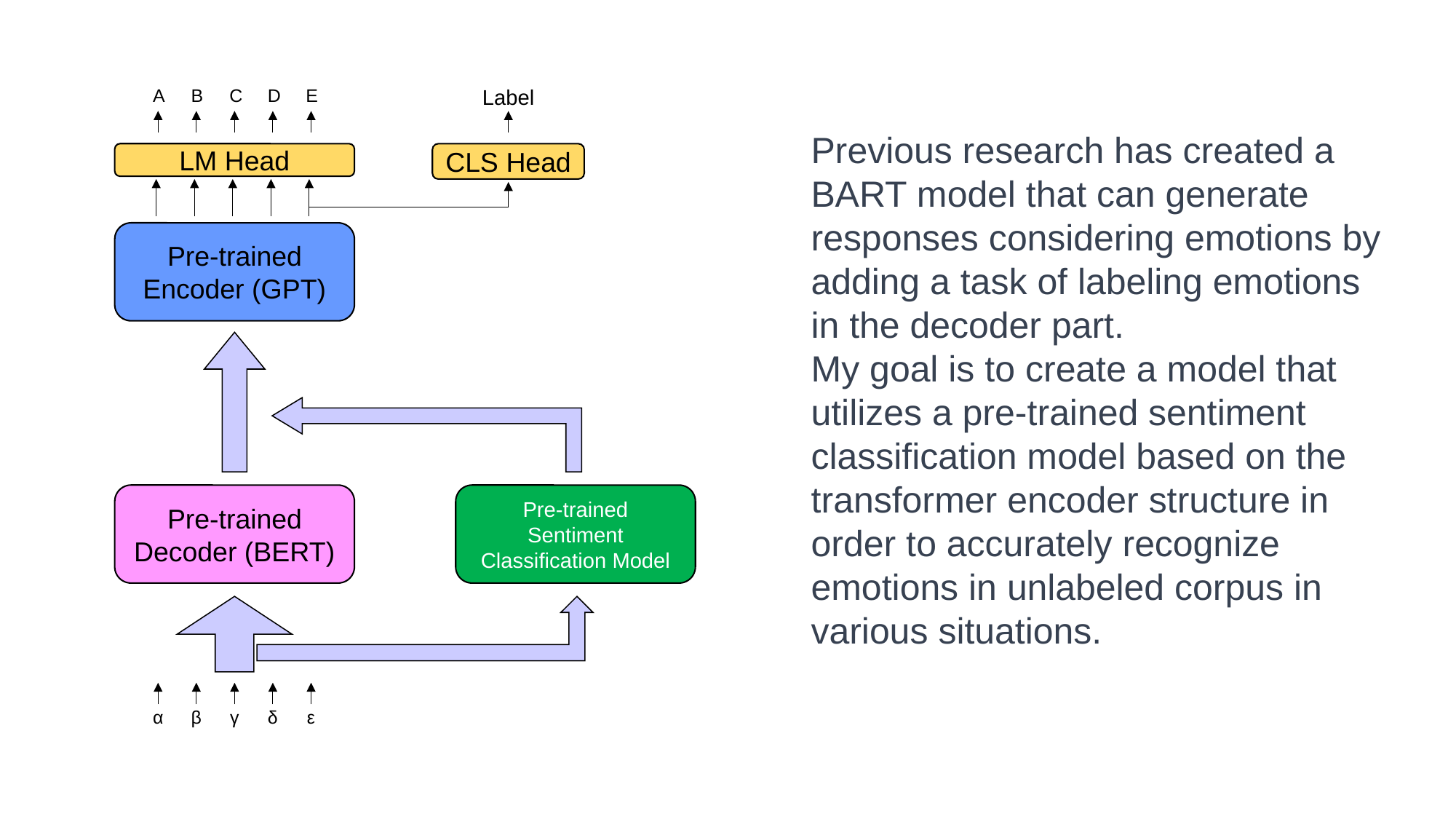

A
B
C
D
E
Label
Previous research has created a BART model that can generate responses considering emotions by adding a task of labeling emotions in the decoder part.
My goal is to create a model that utilizes a pre-trained sentiment classification model based on the transformer encoder structure in order to accurately recognize emotions in unlabeled corpus in various situations.
LM Head
CLS Head
Pre-trained
Encoder (GPT)

Pre-trained
Decoder (BERT)
Pre-trained
Sentiment Classification Model

α
β
γ
δ
ε